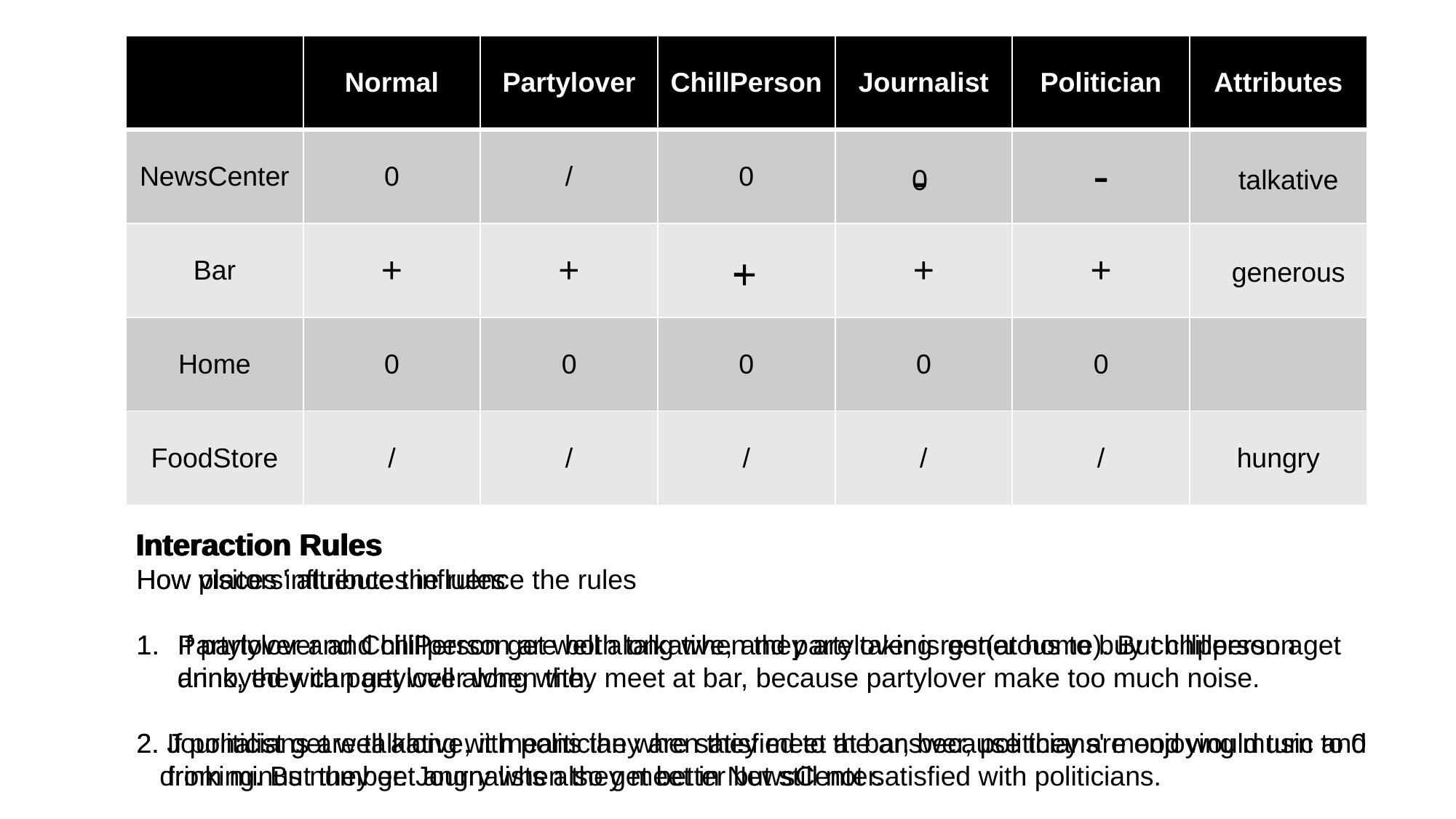

|  | Normal | Partylover | ChillPerson | Journalist | Politician | Attributes |
| --- | --- | --- | --- | --- | --- | --- |
| NewsCenter | 0 | / | 0 |  | - |  |
| Bar | + | + |  | + | + |  |
| Home | 0 | 0 | 0 | 0 | 0 |  |
| FoodStore | / | / | / | / | / | hungry |
-

0

talkative

-

+

generous

Interaction Rules
How places influence the rules

Partylover and ChillPerson get well along when they are taking rest(at home). But chillperson get annoyed with partylover when they meet at bar, because partylover make too much noise.

2. Journalist get well along with politician when they meet at bar, because they are enjoying music and
   drinking. But they get angry when they meet in NewsCenter.
Interaction Rules
How visitors' attributes influence the rules

If partylover and chillperson are both talkative, and partylover is generous to buy chillperson a drink, they can get well along with.

2. If politicians are talkative, it means they are satisfied to the answer, politicians' mood would turn to 0
    from minus number. Journalists also get better but still not satisfied with politicians.

Interaction Rules